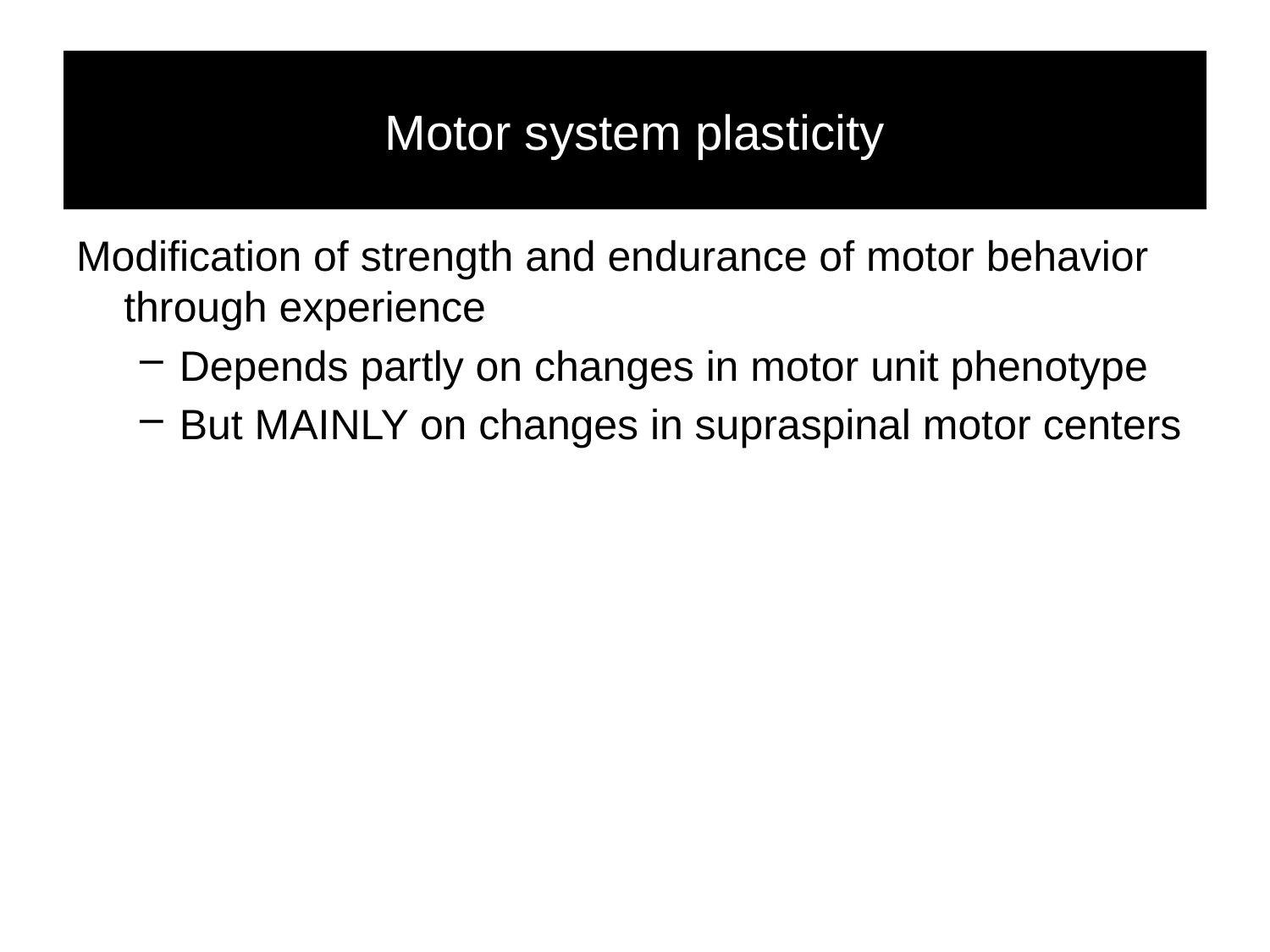

# Motor system plasticity
Modification of strength and endurance of motor behavior through experience
Depends partly on changes in motor unit phenotype
But MAINLY on changes in supraspinal motor centers